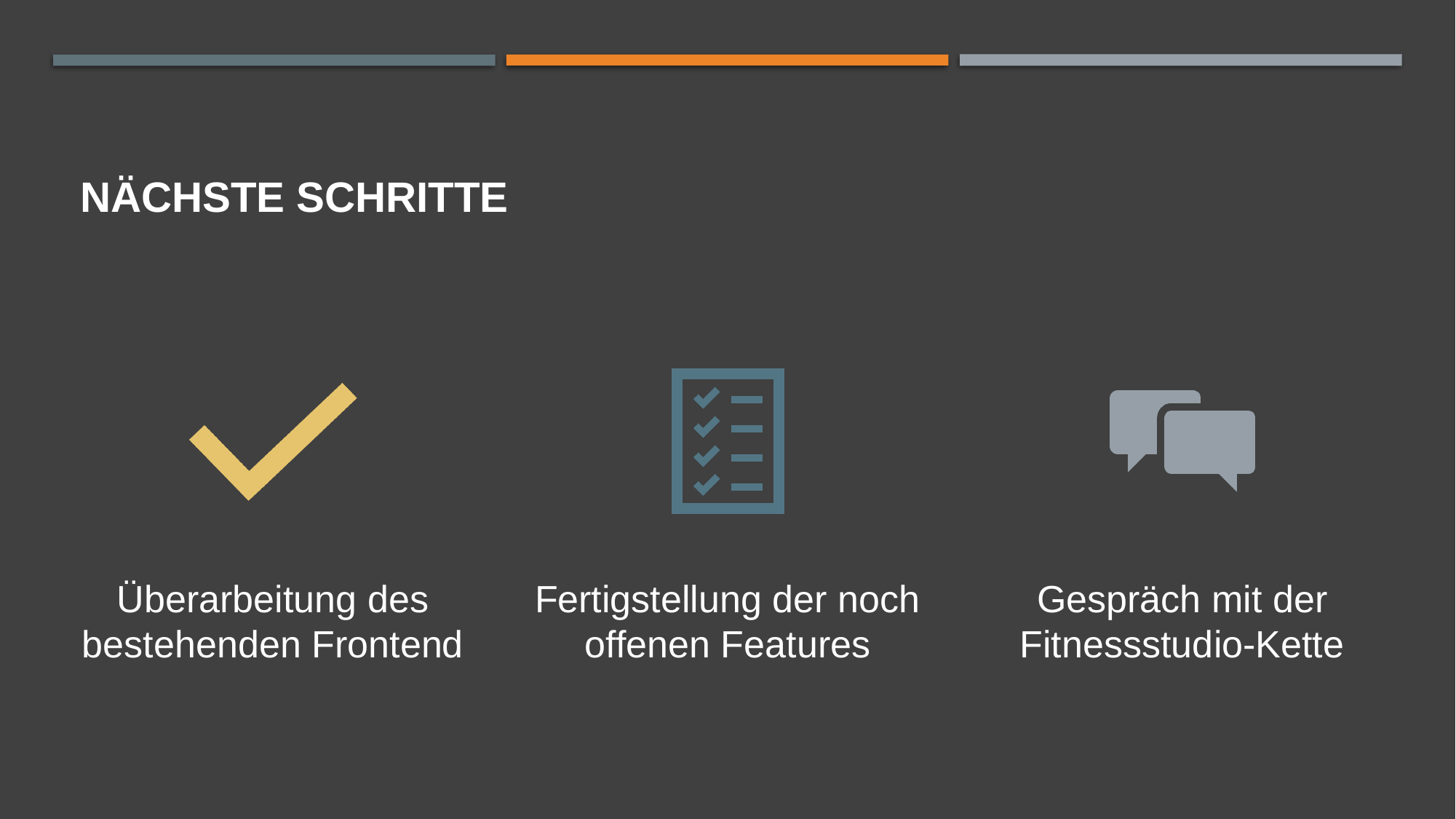

# Nächste Schritte
Überarbeitung des bestehenden Frontend
Fertigstellung der noch offenen Features
Gespräch mit der Fitnessstudio-Kette